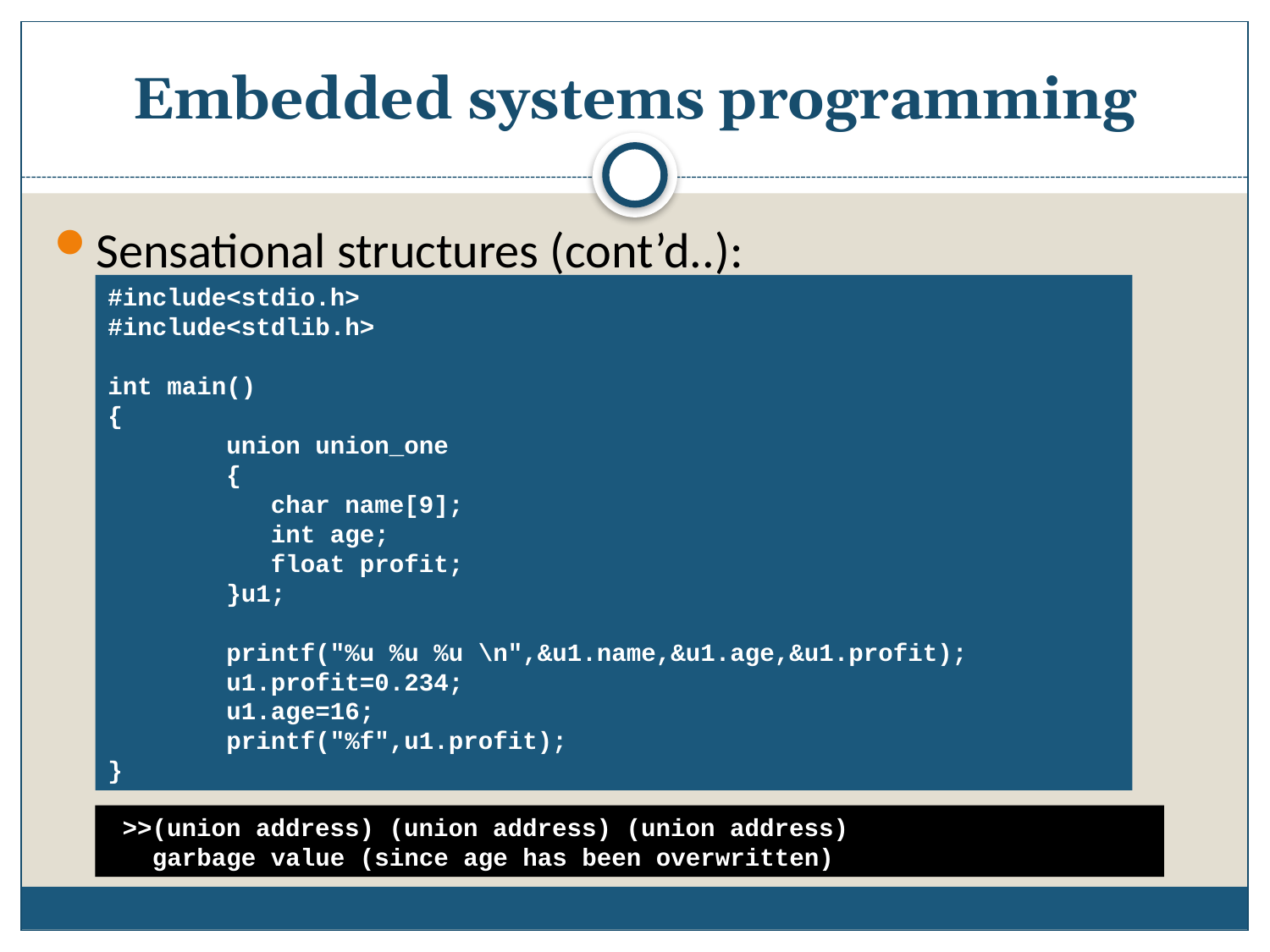

# Embedded systems programming
Sensational structures (cont’d..):

#include<stdio.h>
#include<stdlib.h>

int main()
{
        union union_one
        {
           char name[9];
           int age;
           float profit;
        }u1;

        printf("%u %u %u \n",&u1.name,&u1.age,&u1.profit);
        u1.profit=0.234;
        u1.age=16;
        printf("%f",u1.profit);
}
 >>(union address) (union address) (union address)
   garbage value (since age has been overwritten)